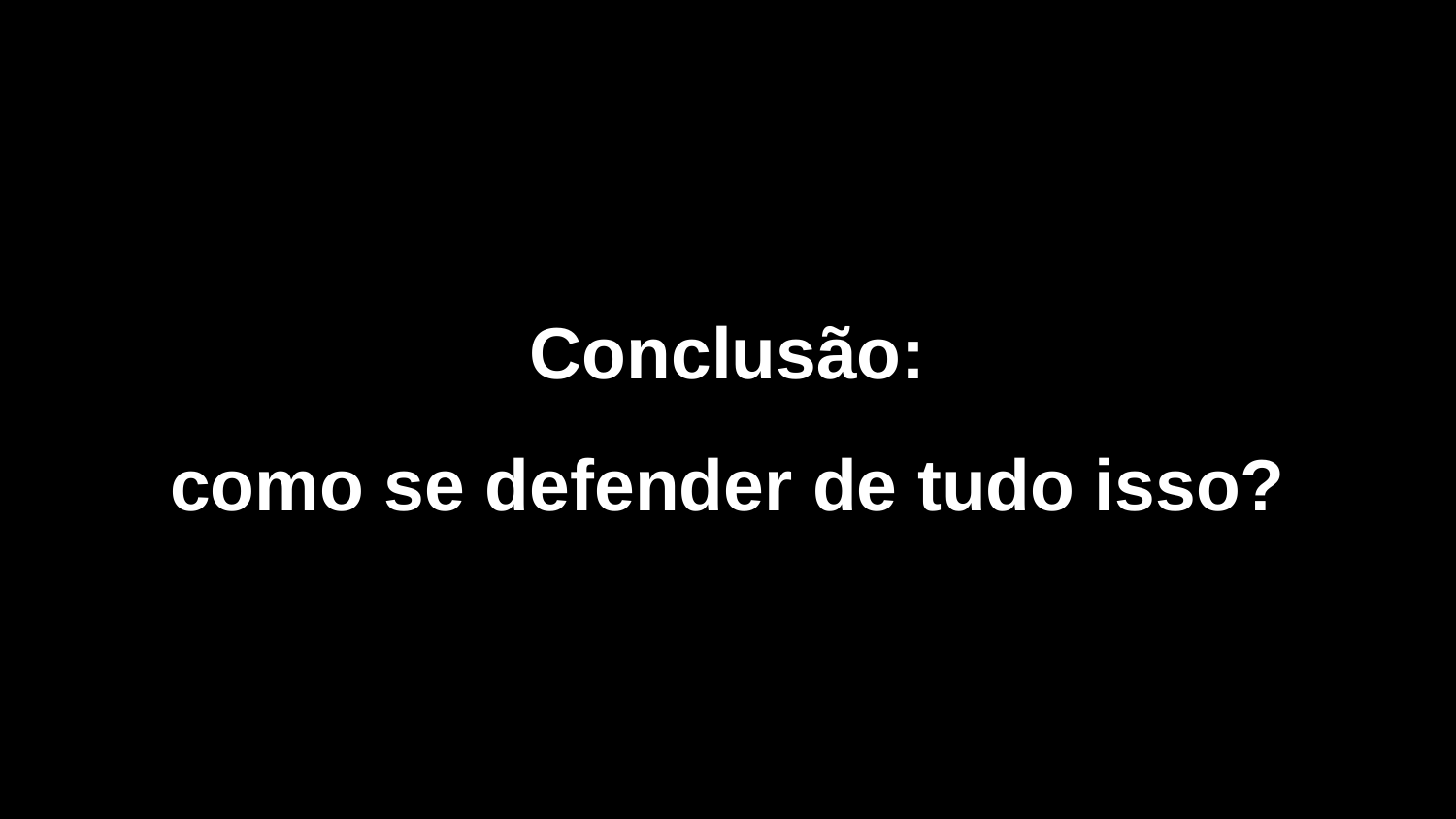

Conclusão:
como se defender de tudo isso?